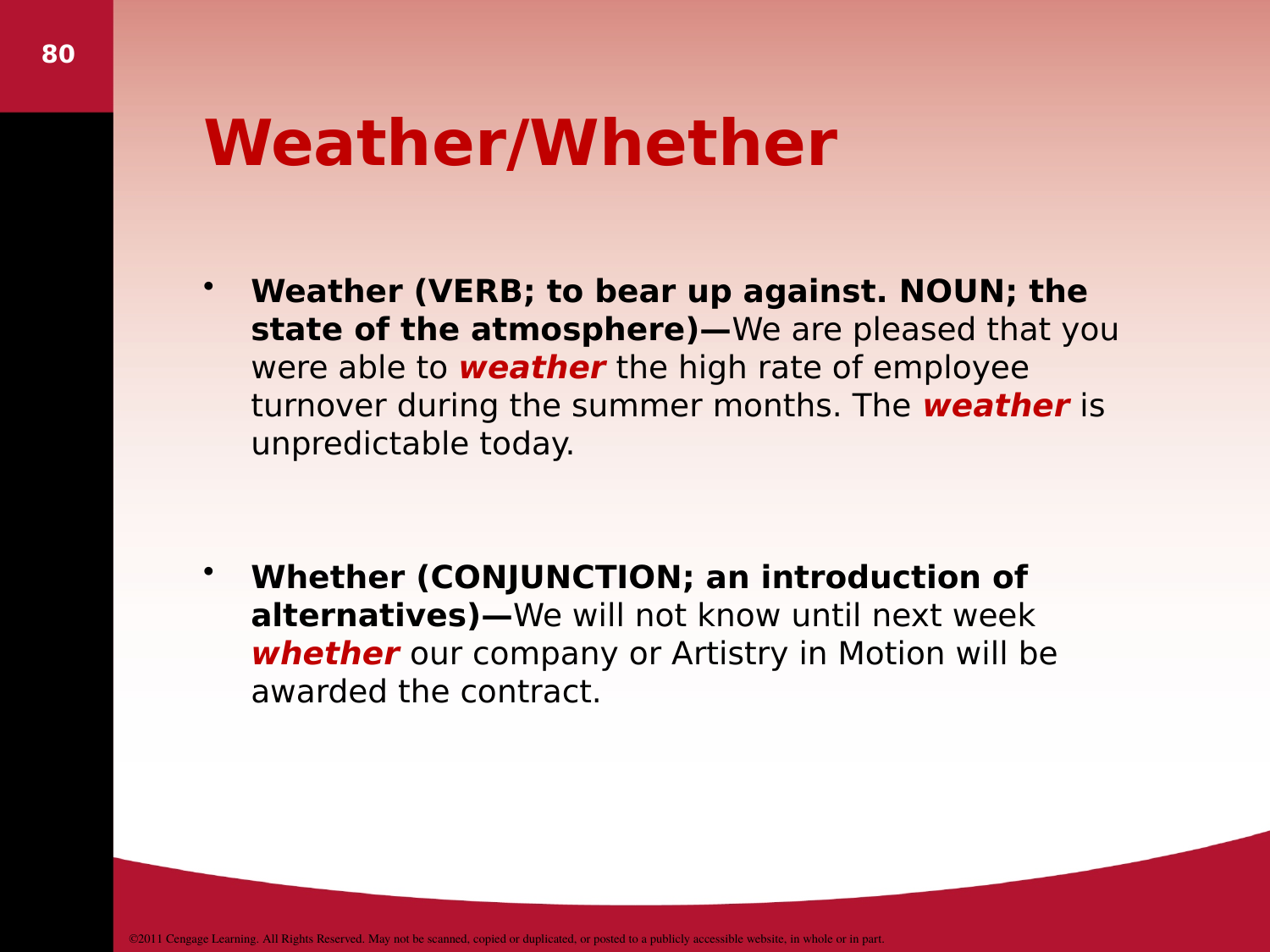

80
# Weather/Whether
Weather (VERB; to bear up against. NOUN; the state of the atmosphere)—We are pleased that you were able to weather the high rate of employee turnover during the summer months. The weather is unpredictable today.

Whether (CONJUNCTION; an introduction of alternatives)—We will not know until next week whether our company or Artistry in Motion will be awarded the contract.